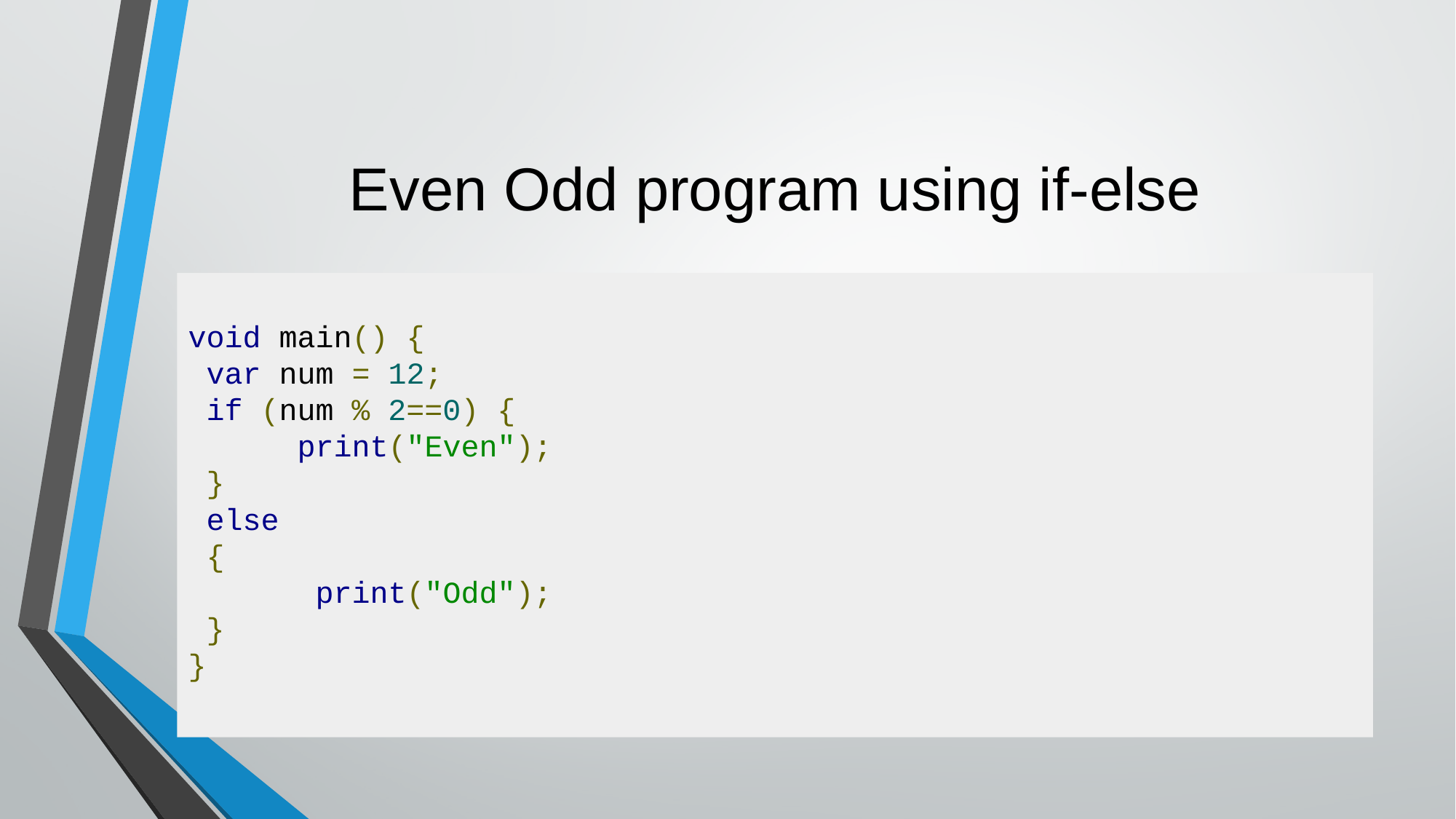

# Even Odd program using if-else
void main() {
 var num = 12;
 if (num % 2==0) {
	print("Even");
 }
 else
 {
	 print("Odd");
 }
}